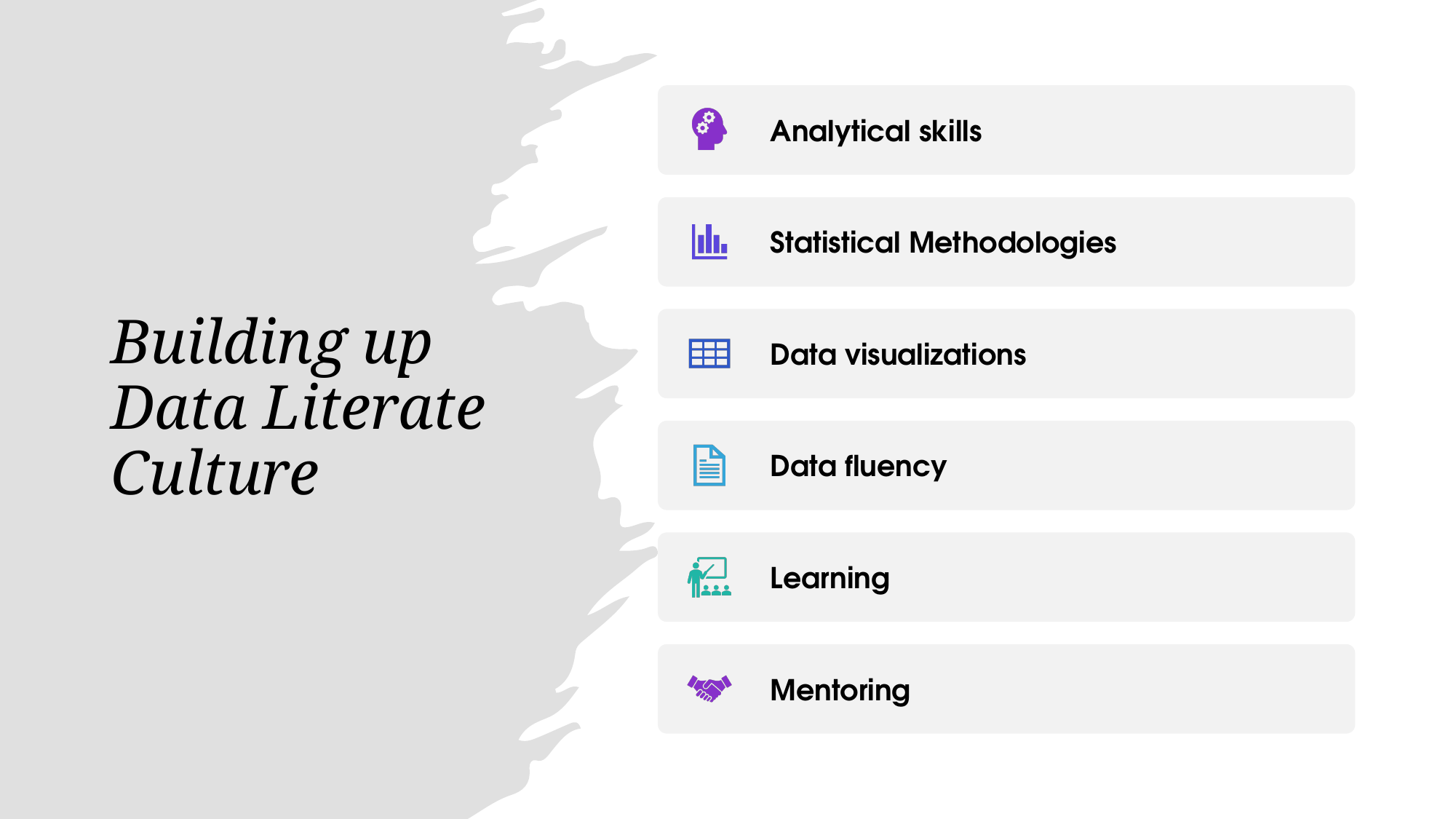

# Building up Data Literate Culture
Analytical skills
Statistical Methodologies
Data visualizations
Data fluency
Learning
Mentoring